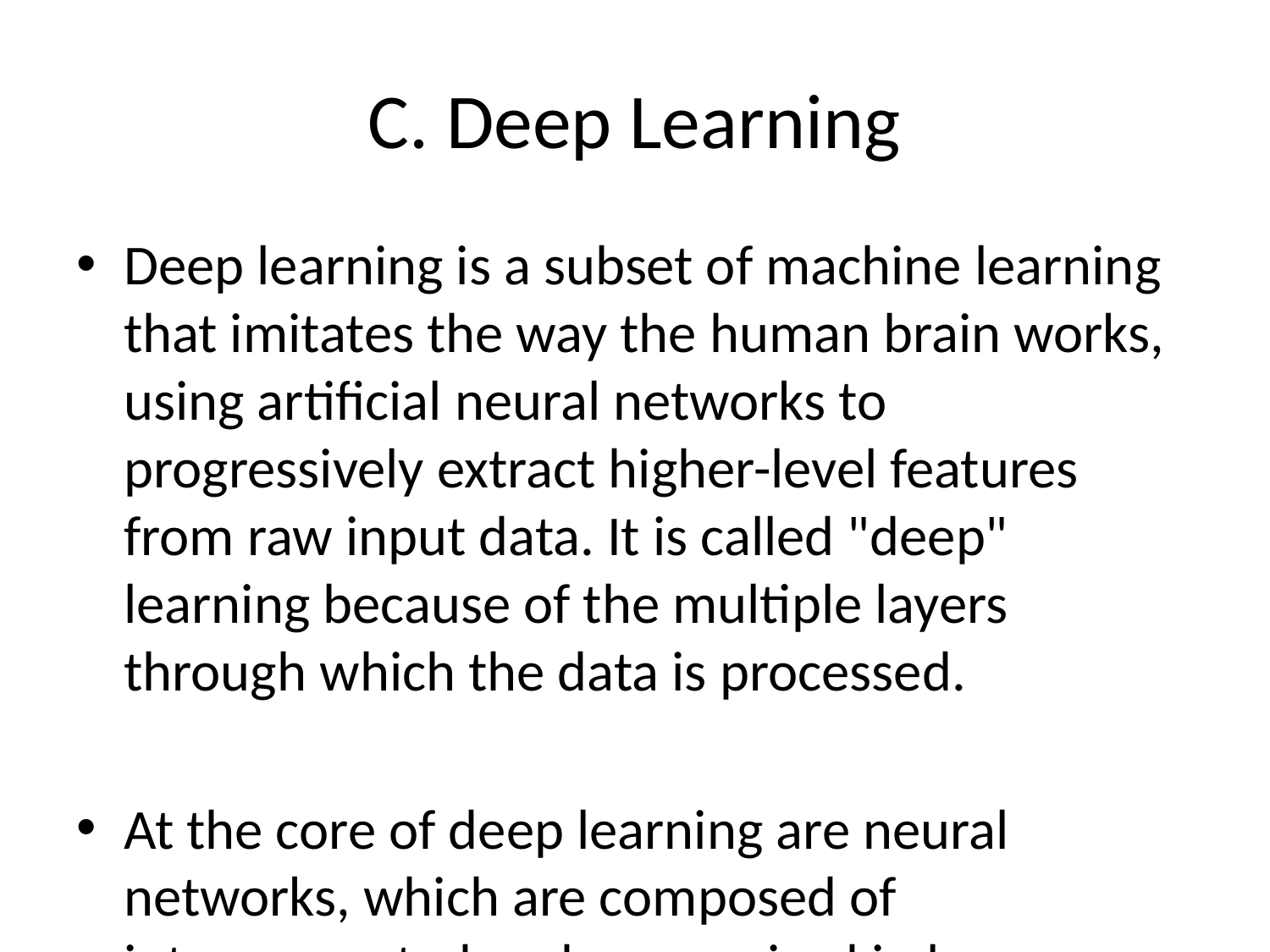

# C. Deep Learning
Deep learning is a subset of machine learning that imitates the way the human brain works, using artificial neural networks to progressively extract higher-level features from raw input data. It is called "deep" learning because of the multiple layers through which the data is processed.

At the core of deep learning are neural networks, which are composed of interconnected nodes organized in layers. Each node is associated with a weight, and during the training process, the network adjusts these weights to minimize the difference between the predicted output and the actual output.

Deep learning models can learn from large amounts of labeled data and make predictions on new, unseen data after being trained. This makes them particularly powerful for applications such as image and speech recognition, natural language processing, autonomous driving, and more.

Deep learning algorithms have dramatically improved the state-of-the-art in various fields, achieving remarkable accuracy in tasks previously thought to be impossible for machines to perform well. Some popular deep learning models include Convolutional Neural Networks (CNNs) for image processing, Recurrent Neural Networks (RNNs) for sequential data, and Transformer models for natural language processing.

However, deep learning models are computationally intensive and require significant amounts of labeled training data to perform well. Additionally, they can be prone to overfitting if not properly regularized.

In conclusion, deep learning is a powerful machine learning technique that has revolutionized the field of artificial intelligence, enabling machines to perform complex tasks with human-like proficiency in areas such as computer vision, natural language processing, speech recognition, and more.